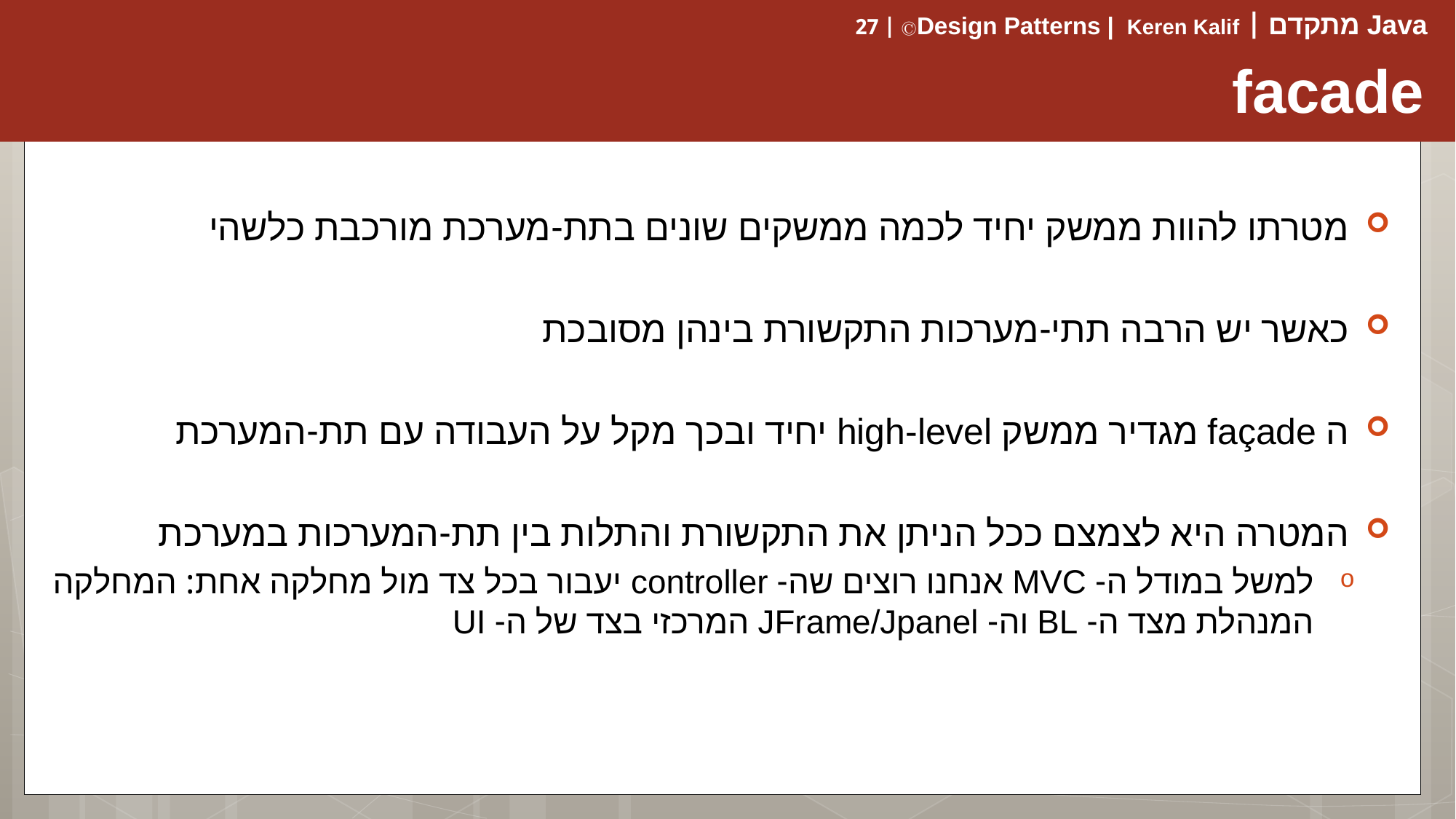

# facade

מטרתו להוות ממשק יחיד לכמה ממשקים שונים בתת-מערכת מורכבת כלשהי

כאשר יש הרבה תתי-מערכות התקשורת בינהן מסובכת

ה façade מגדיר ממשק high-level יחיד ובכך מקל על העבודה עם תת-המערכת

המטרה היא לצמצם ככל הניתן את התקשורת והתלות בין תת-המערכות במערכת
למשל במודל ה- MVC אנחנו רוצים שה- controller יעבור בכל צד מול מחלקה אחת: המחלקה המנהלת מצד ה- BL וה- JFrame/Jpanel המרכזי בצד של ה- UI